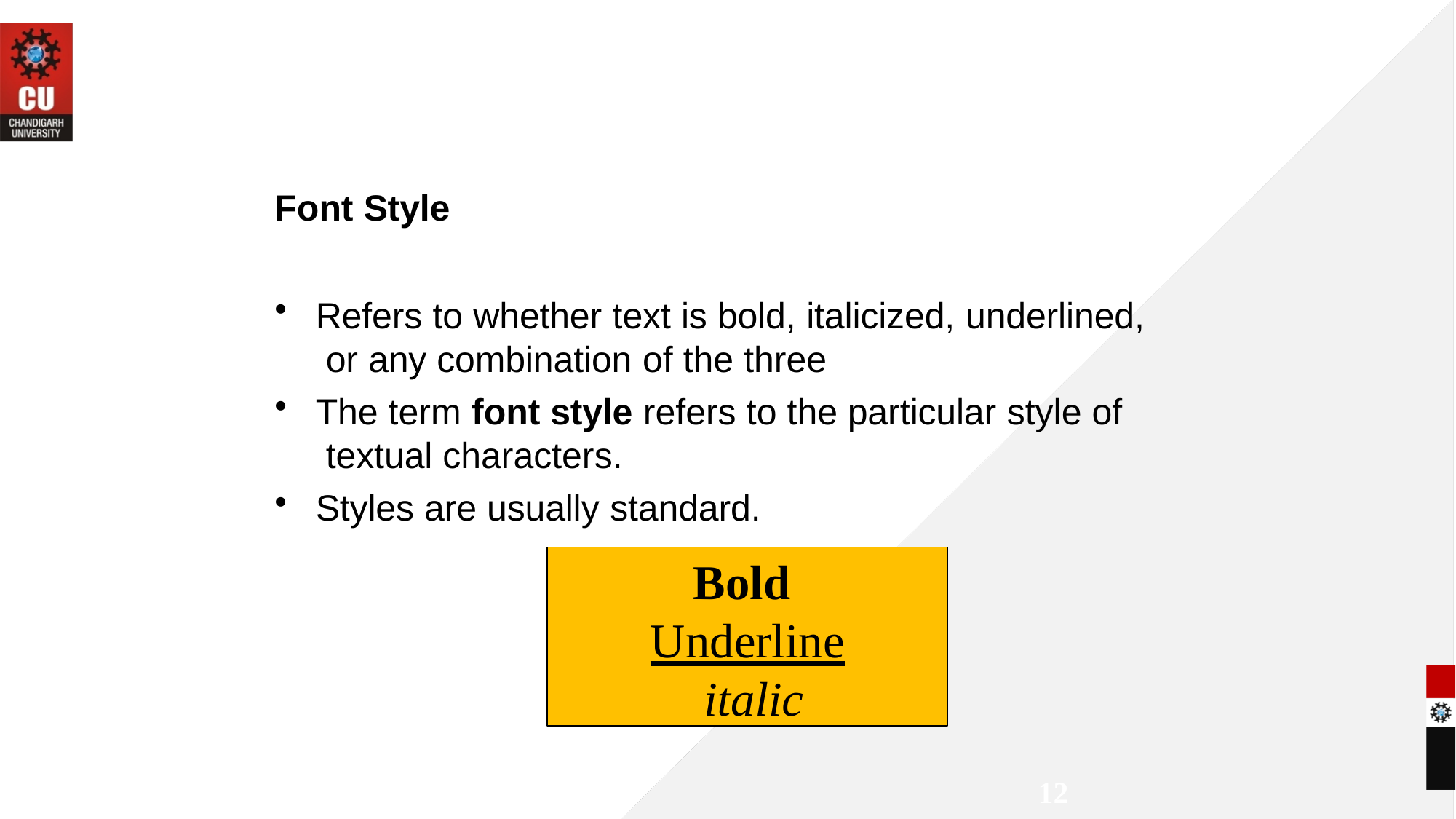

MMGD0203 Multimedia Design
Font Style

Refers to whether text is bold, italicized, underlined,  or any combination of the three
The term font style refers to the particular style of  textual characters.
Styles are usually standard.
Bold  Underline  italic
12